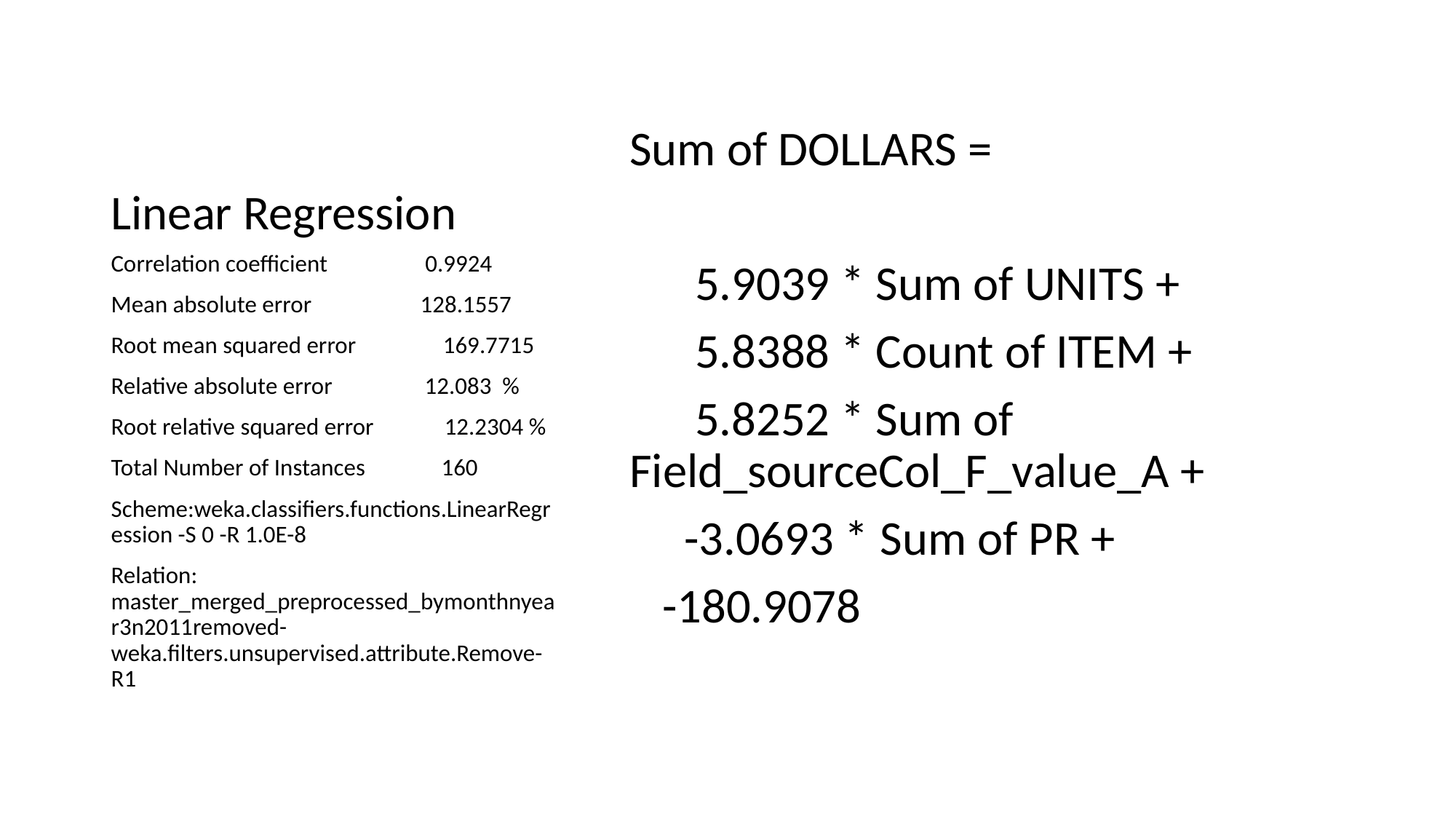

# Linear Regression
Sum of DOLLARS =

      5.9039 * Sum of UNITS +
      5.8388 * Count of ITEM +
      5.8252 * Sum of Field_sourceCol_F_value_A +
     -3.0693 * Sum of PR +
   -180.9078
Correlation coefficient                  0.9924
Mean absolute error                    128.1557
Root mean squared error                169.7715
Relative absolute error                 12.083  %
Root relative squared error             12.2304 %
Total Number of Instances              160
Scheme:weka.classifiers.functions.LinearRegression -S 0 -R 1.0E-8
Relation:     master_merged_preprocessed_bymonthnyear3n2011removed-weka.filters.unsupervised.attribute.Remove-R1